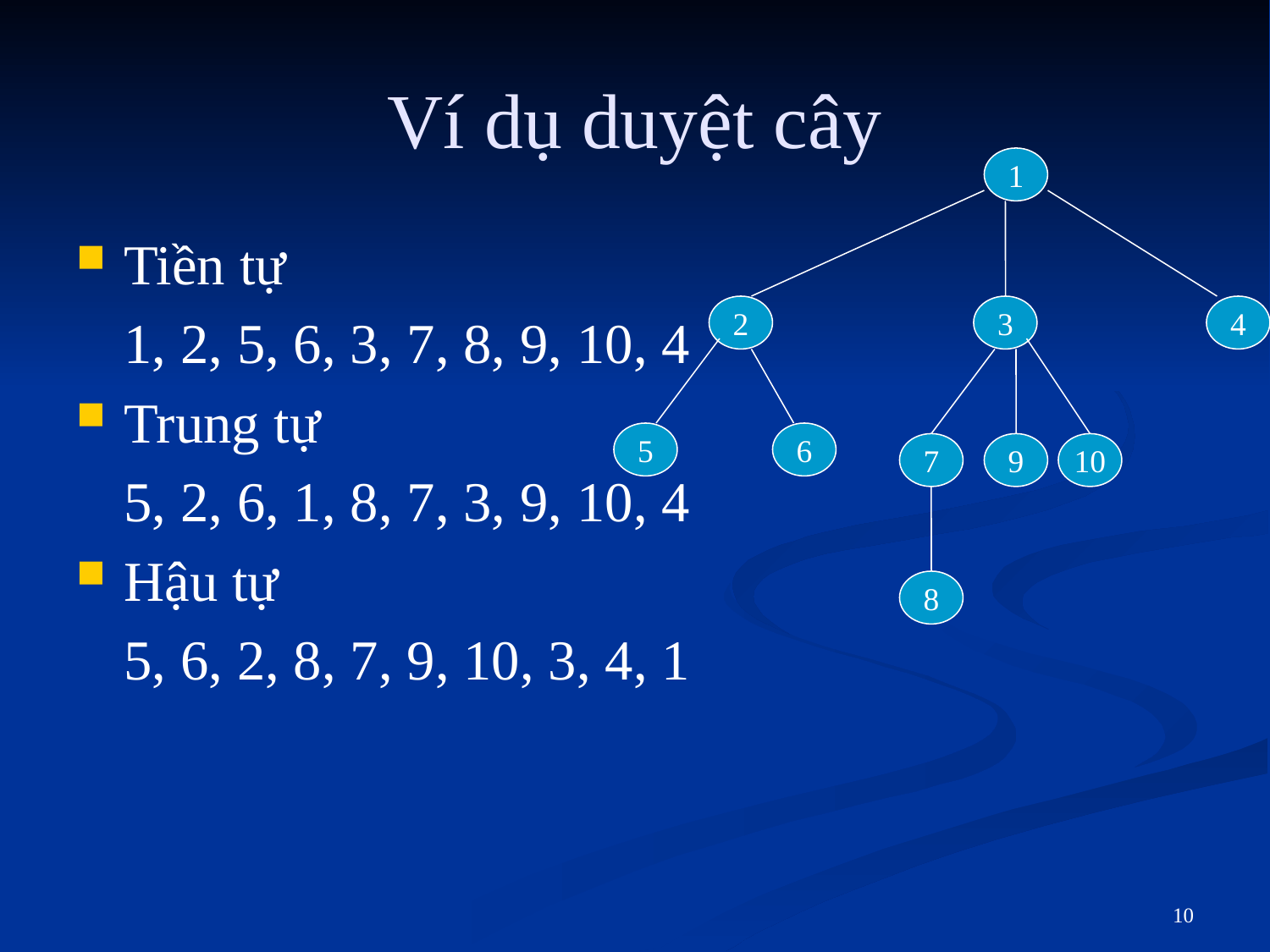

# Ví dụ duyệt cây
1

2
3
4

5
6
7
9
10

8
Tiền tự
	1, 2, 5, 6, 3, 7, 8, 9, 10, 4
Trung tự
	5, 2, 6, 1, 8, 7, 3, 9, 10, 4
Hậu tự
	5, 6, 2, 8, 7, 9, 10, 3, 4, 1

10